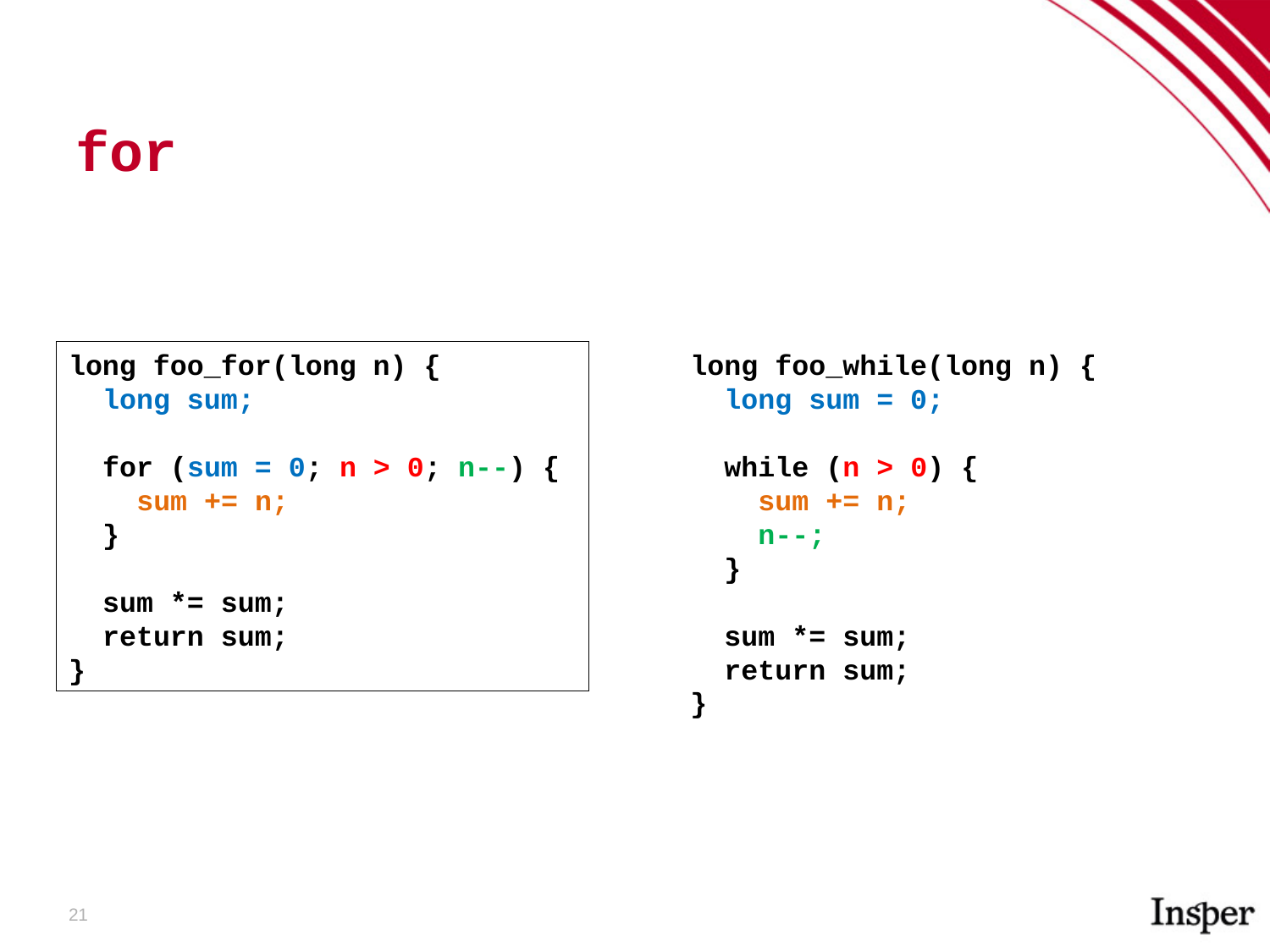

for
long foo_for(long n) {
  long sum;

  for (sum = 0; n > 0; n--) {
    sum += n;
  }

  sum *= sum;
  return sum;
}
long foo_while(long n) {
  long sum = 0;

  while (n > 0) {
    sum += n;
    n--;
  }

  sum *= sum;
  return sum;
}
21